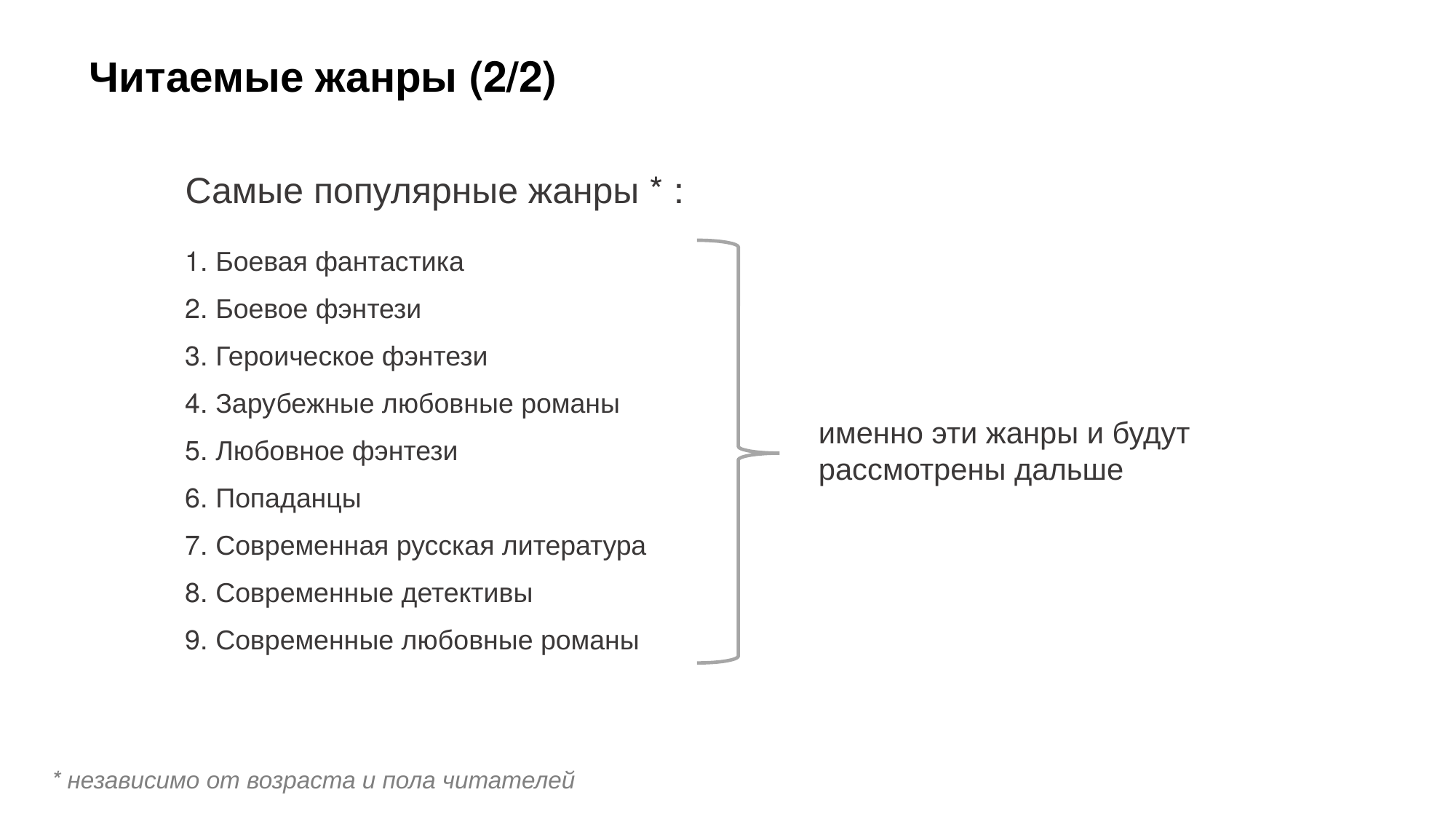

Читаемые жанры (2/2)
Самые популярные жанры * :

1. Боевая фантастика

2. Боевое фэнтези

3. Героическое фэнтези

4. Зарубежные любовные романы

5. Любовное фэнтези

6. Попаданцы

7. Современная русская литература

8. Современные детективы

9. Современные любовные романы

именно эти жанры и будут
рассмотрены дальше
* независимо от возраста и пола читателей